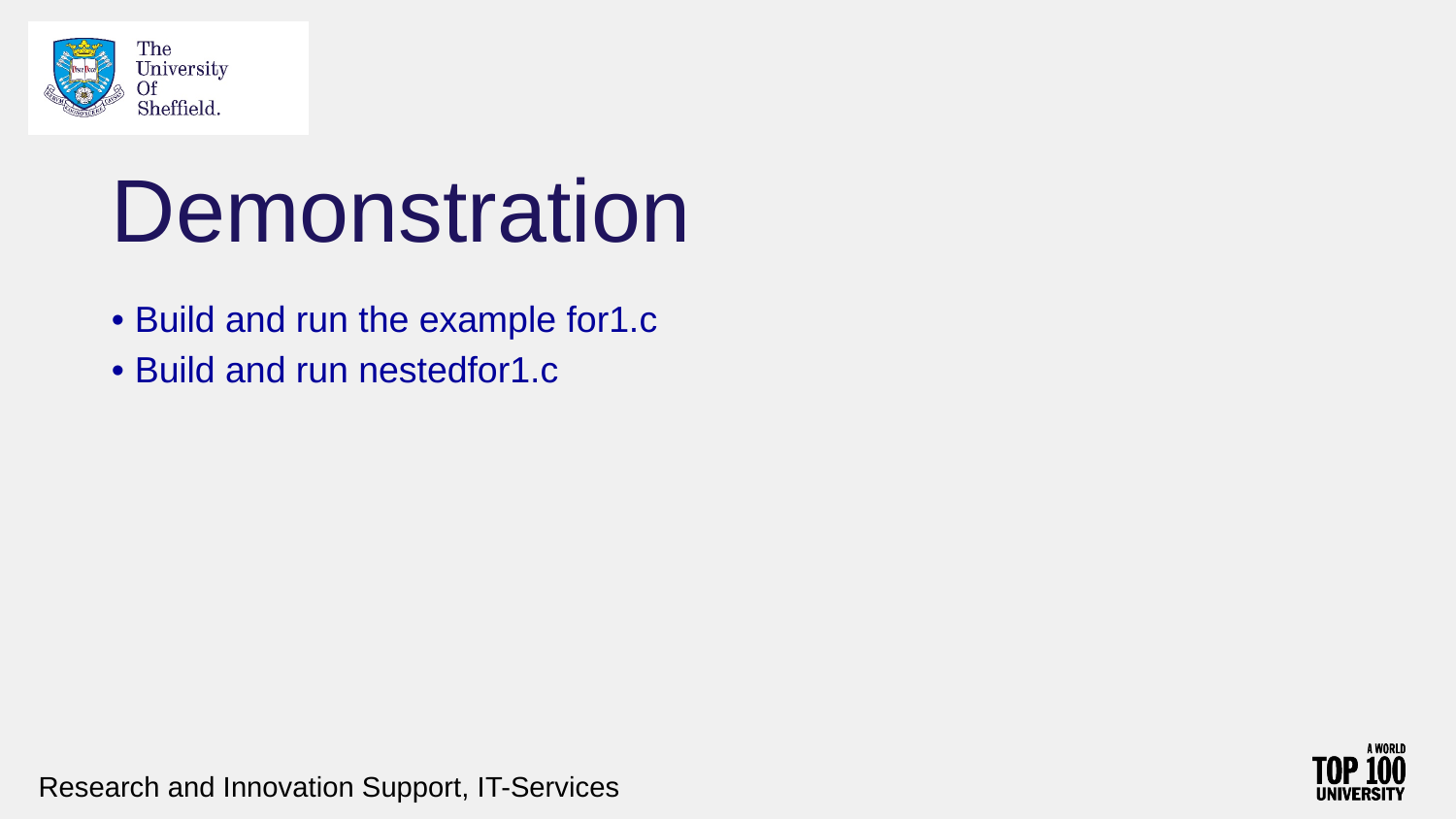

# Demonstration
• Build and run the example for1.c
• Build and run nestedfor1.c